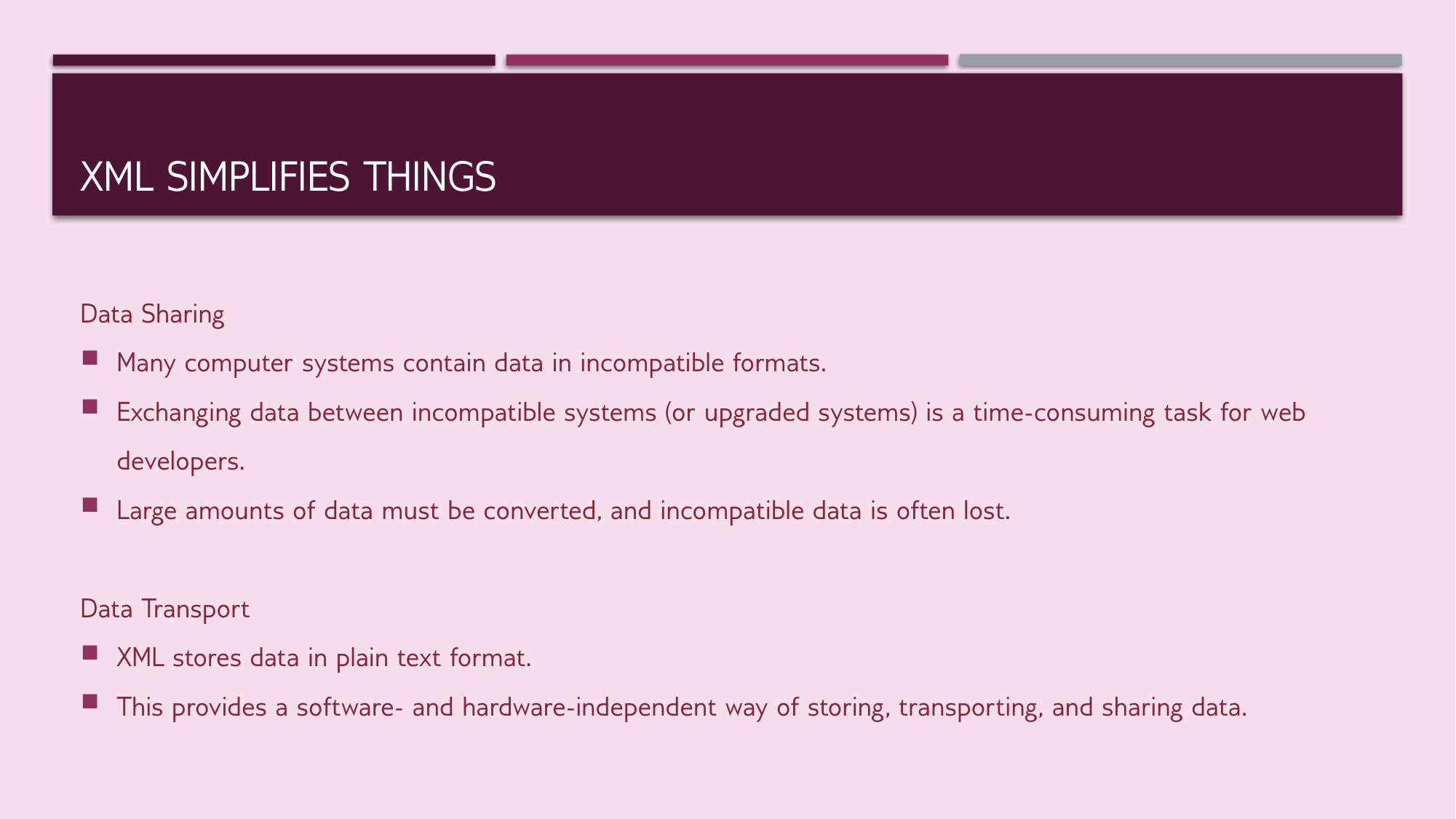

# XML Simplifies Things
Data Sharing
Many computer systems contain data in incompatible formats.
Exchanging data between incompatible systems (or upgraded systems) is a time-consuming task for web developers.
Large amounts of data must be converted, and incompatible data is often lost.

Data Transport
XML stores data in plain text format.
This provides a software- and hardware-independent way of storing, transporting, and sharing data.